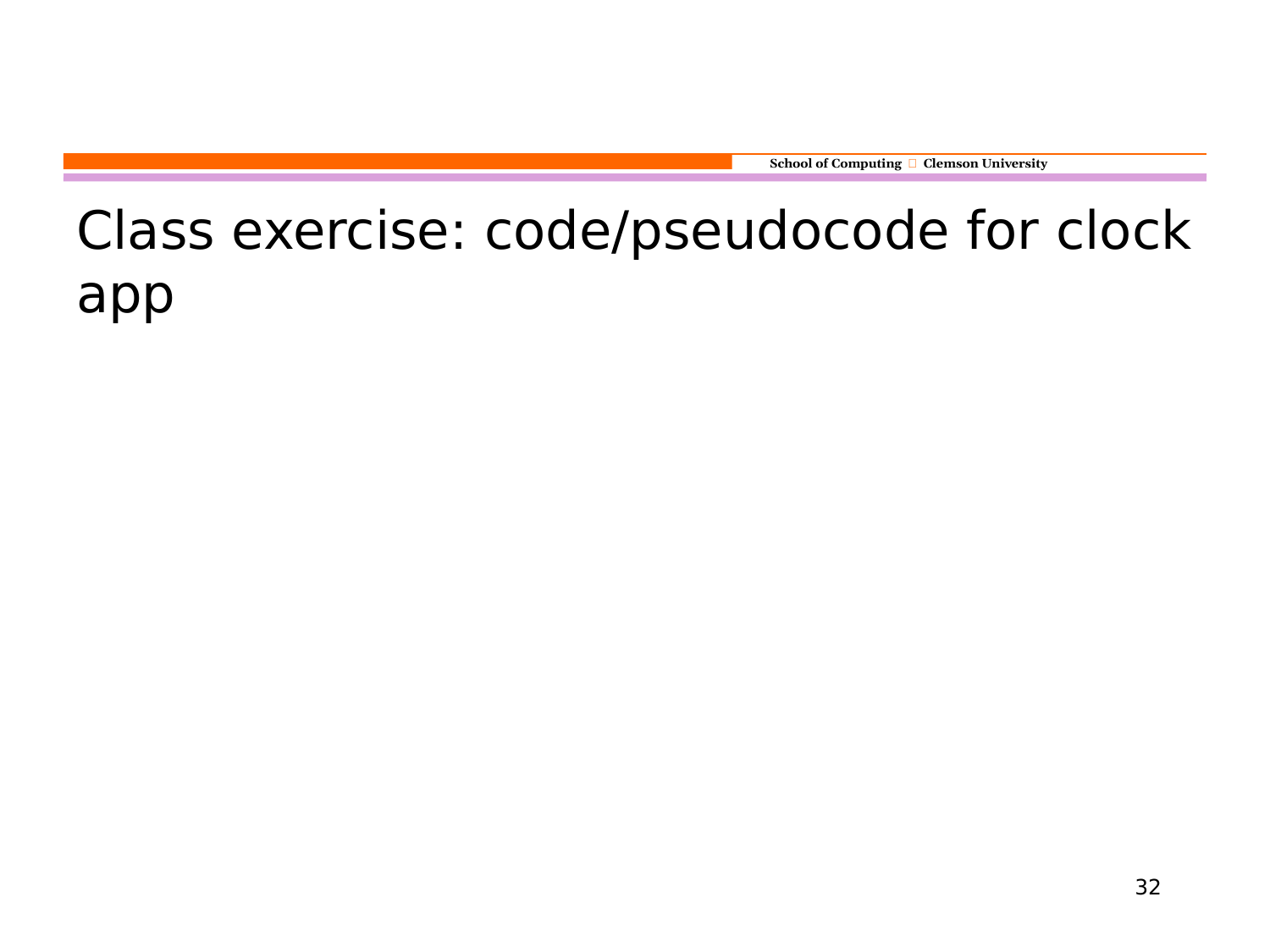

#
Class exercise: code/pseudocode for clock app
32